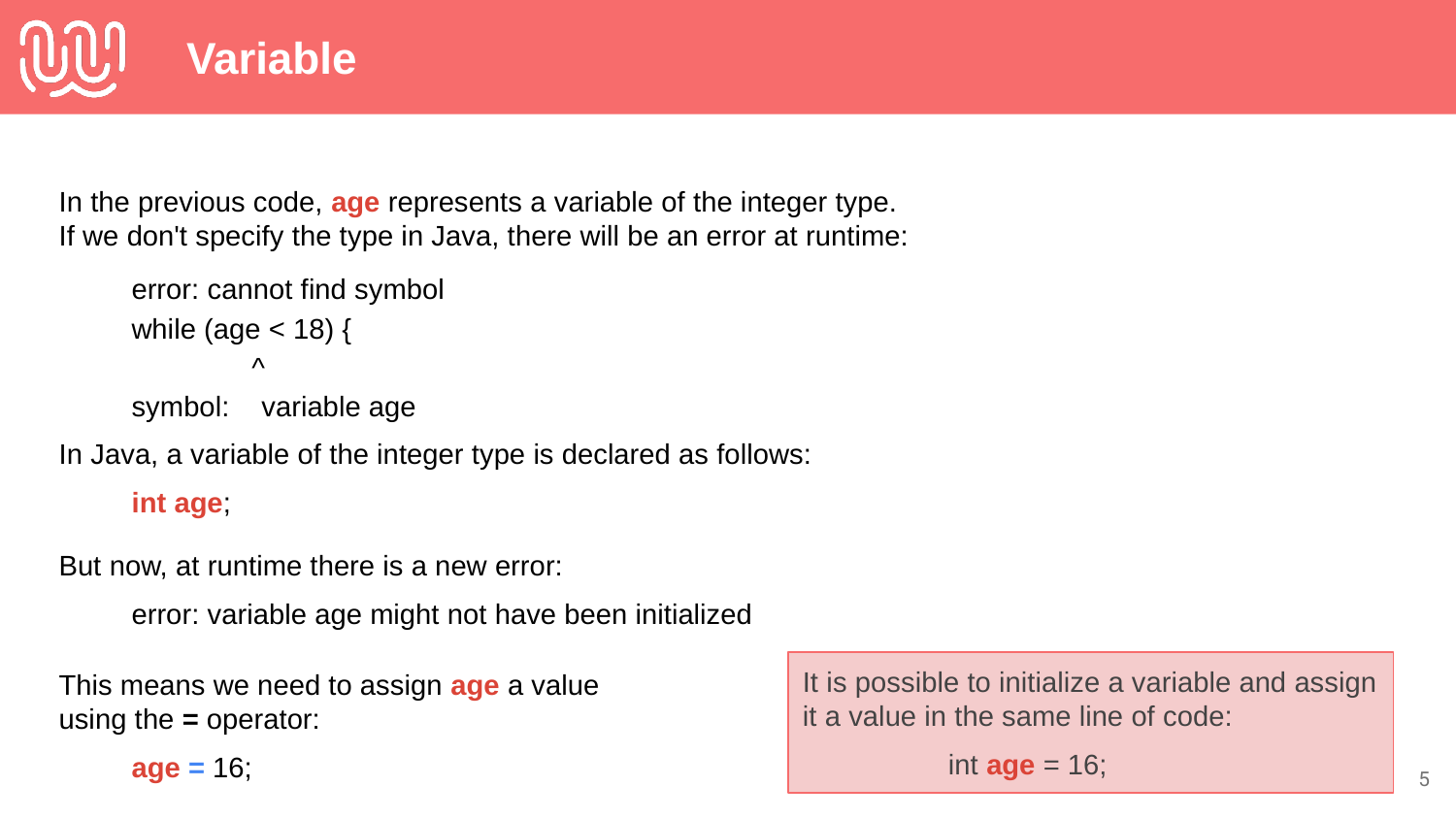

# Variable
In the previous code, age represents a variable of the integer type.
If we don't specify the type in Java, there will be an error at runtime:

error: cannot find symbol
while (age < 18) {
               ^
symbol:    variable age

In Java, a variable of the integer type is declared as follows:

int age;
But now, at runtime there is a new error:
error: variable age might not have been initialized
This means we need to assign age a value
using the = operator:

age = 16;
It is possible to initialize a variable and assign it a value in the same line of code:
	int age = 16;
5